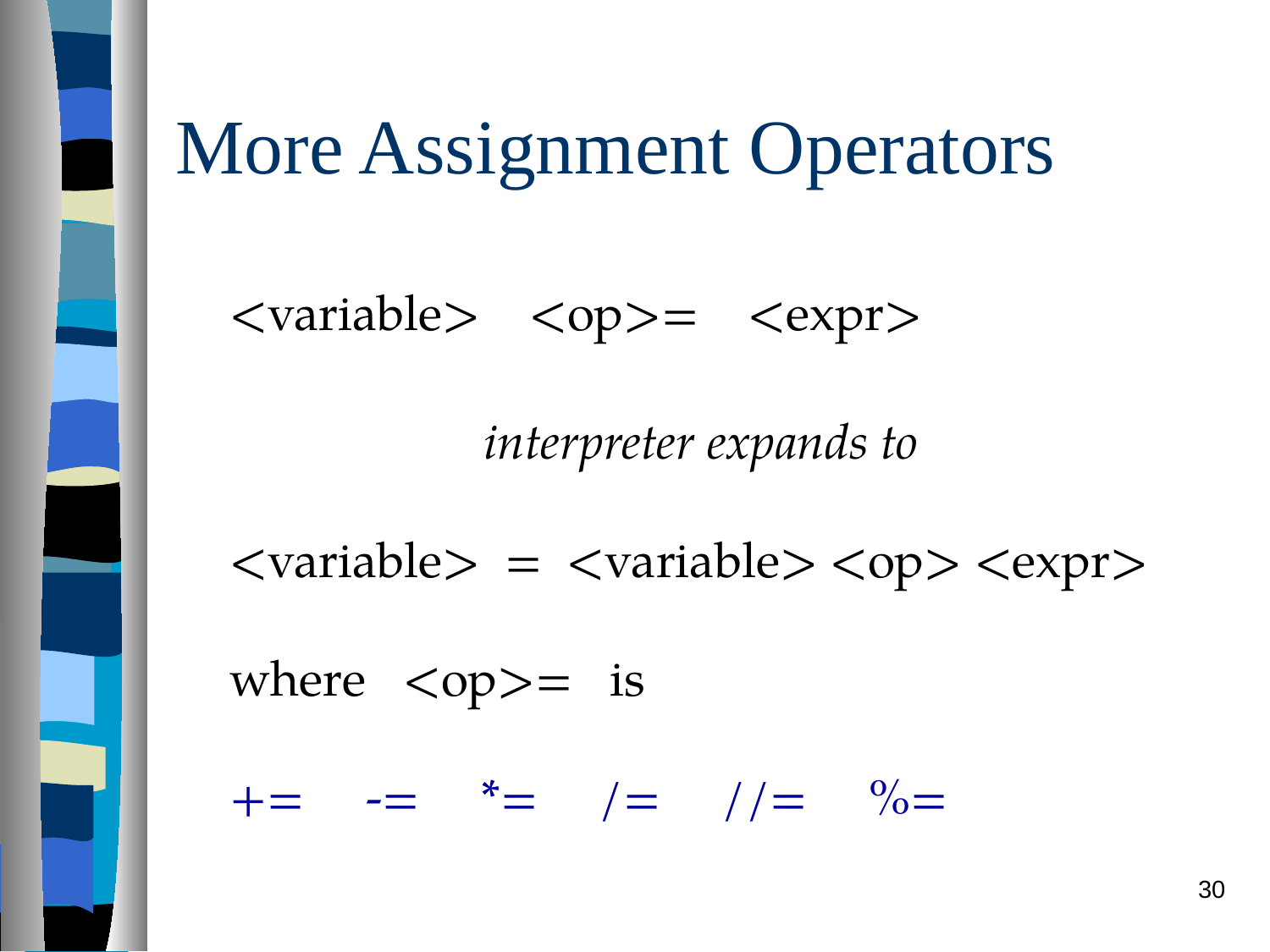

# More Assignment Operators
	<variable>    <op>=    <expr>
			interpreter expands to
<variable>  =  <variable> <op> <expr>
where   <op>=   is
+=     -=     *=     /=     //=     %=
30